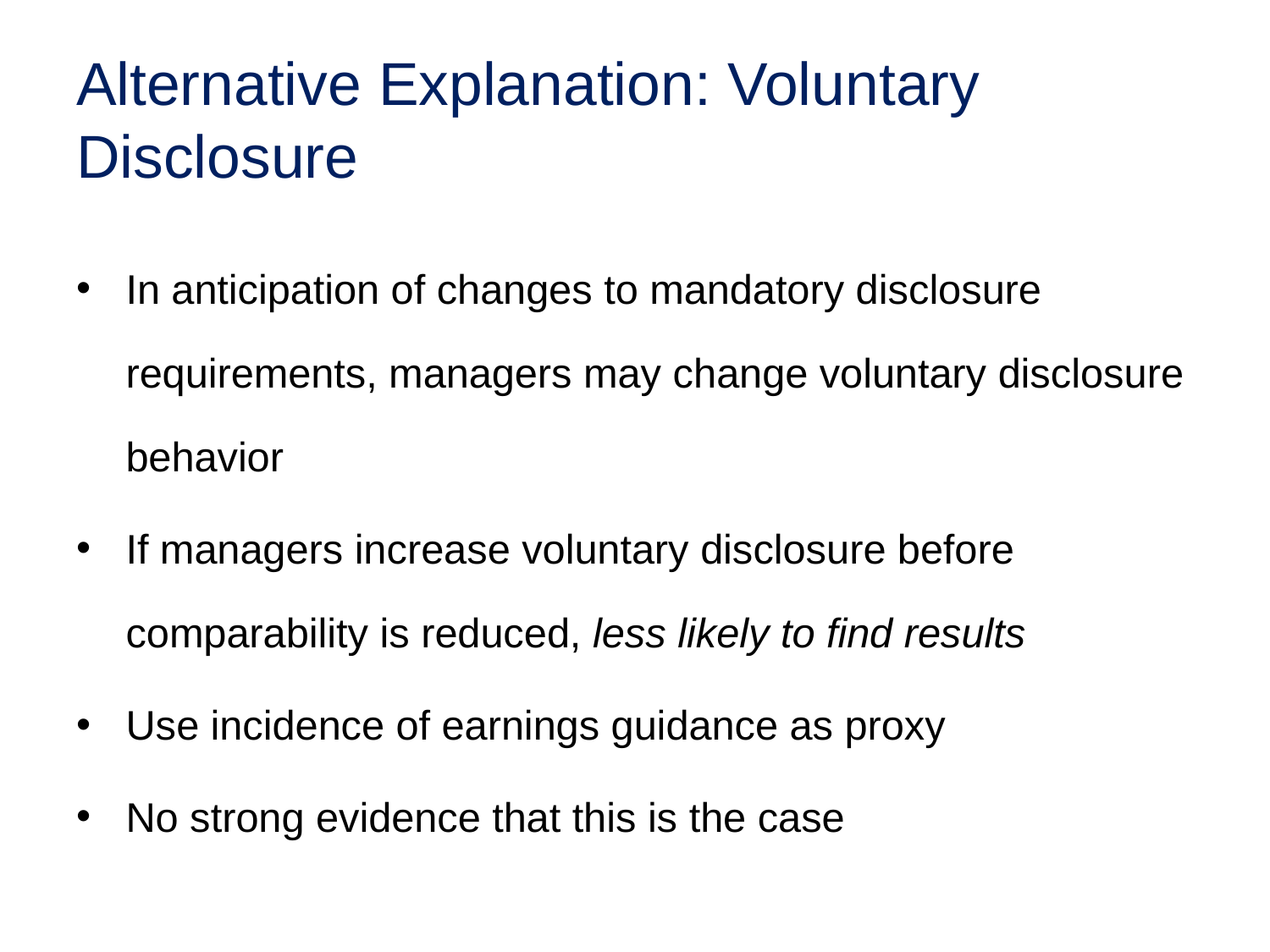

# Alternative Explanation: Voluntary Disclosure
In anticipation of changes to mandatory disclosure requirements, managers may change voluntary disclosure behavior
If managers increase voluntary disclosure before comparability is reduced, less likely to find results
Use incidence of earnings guidance as proxy
No strong evidence that this is the case